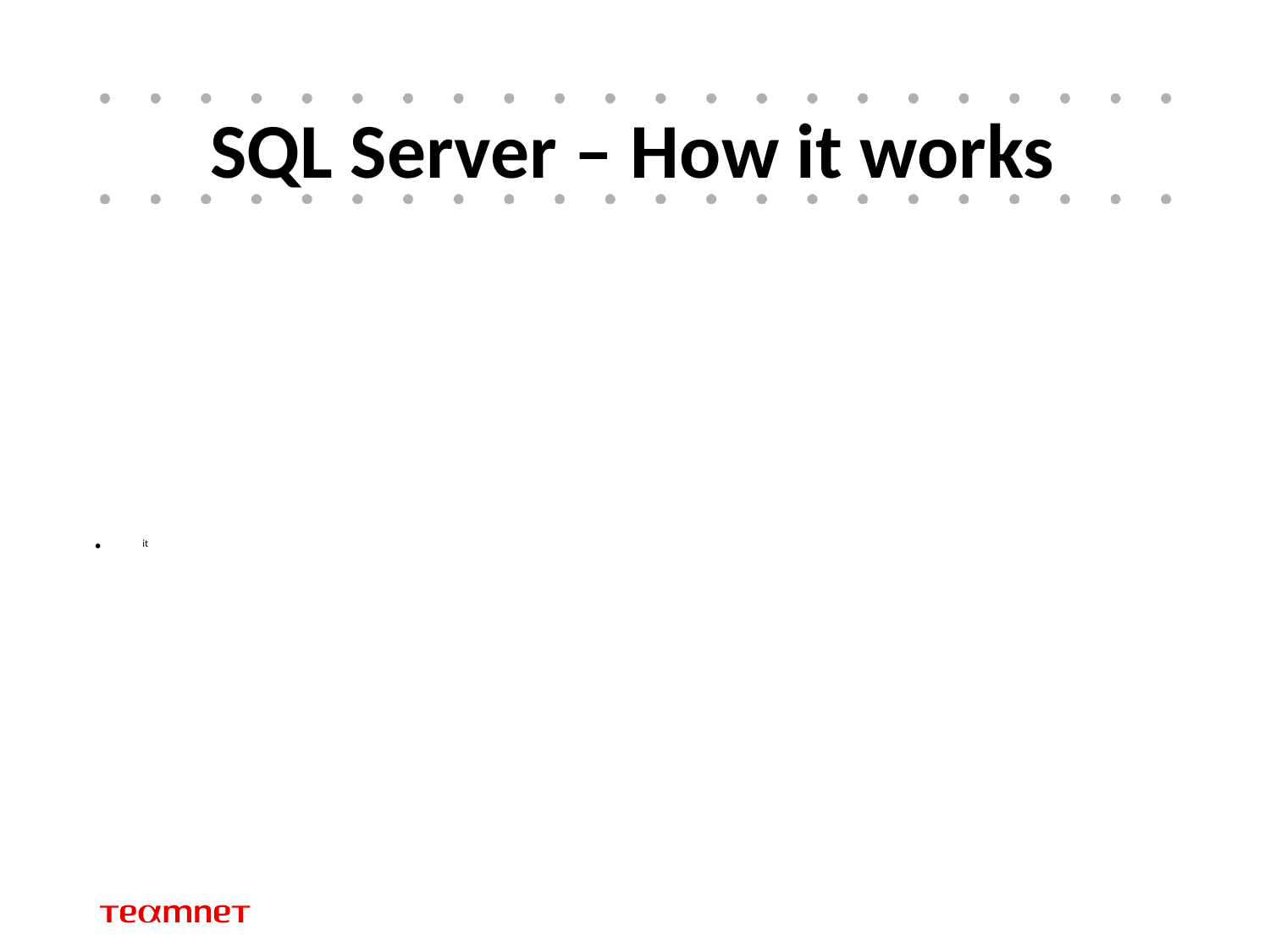

# SQL Server – How it works
it